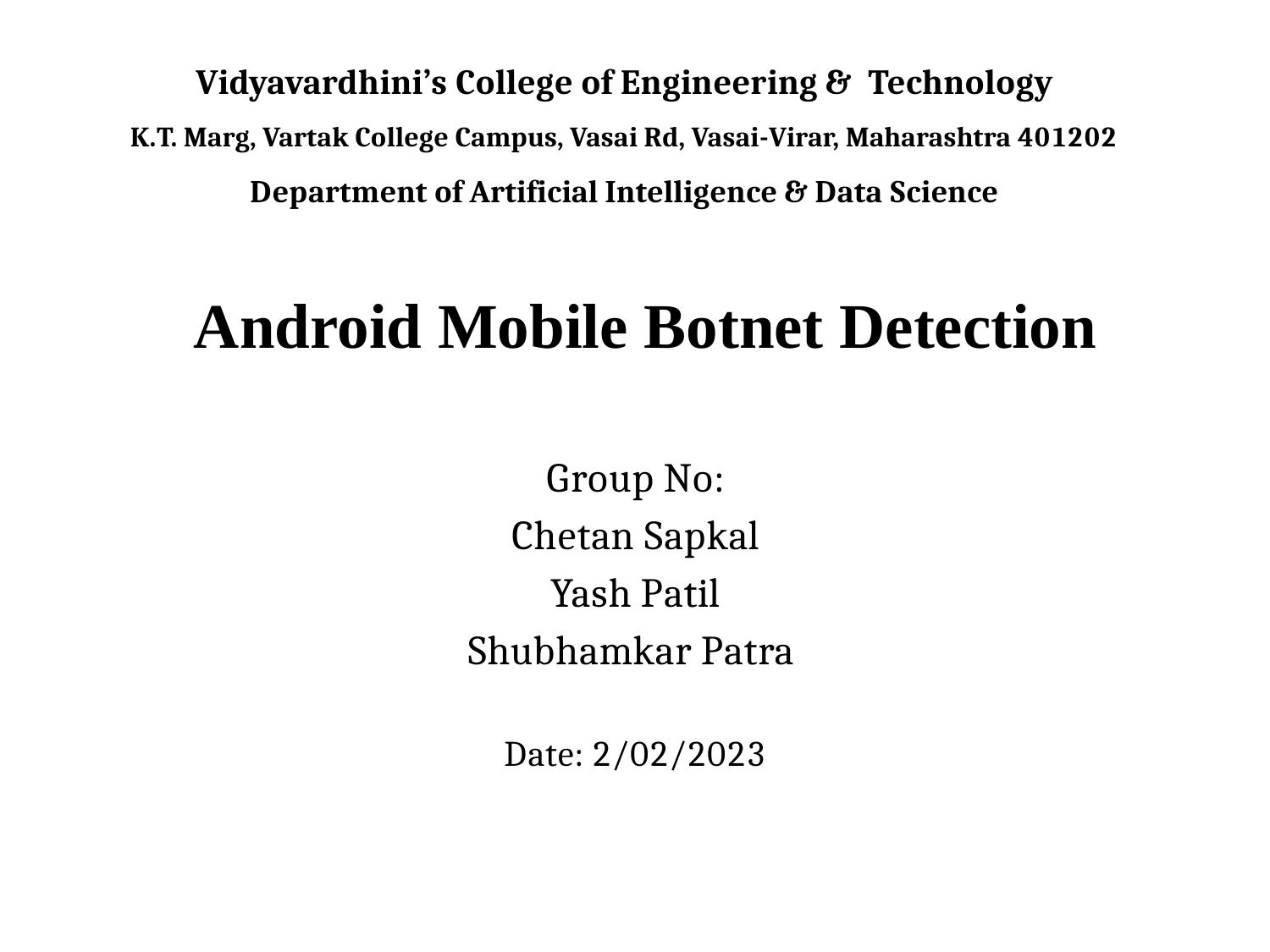

Vidyavardhini’s College of Engineering &  Technology
K.T. Marg, Vartak College Campus, Vasai Rd, Vasai-Virar, Maharashtra 401202
Department of Artificial Intelligence & Data Science
# Android Mobile Botnet Detection
Group No:
Chetan Sapkal
Yash Patil
Shubhamkar Patra

Date: 2/02/2023